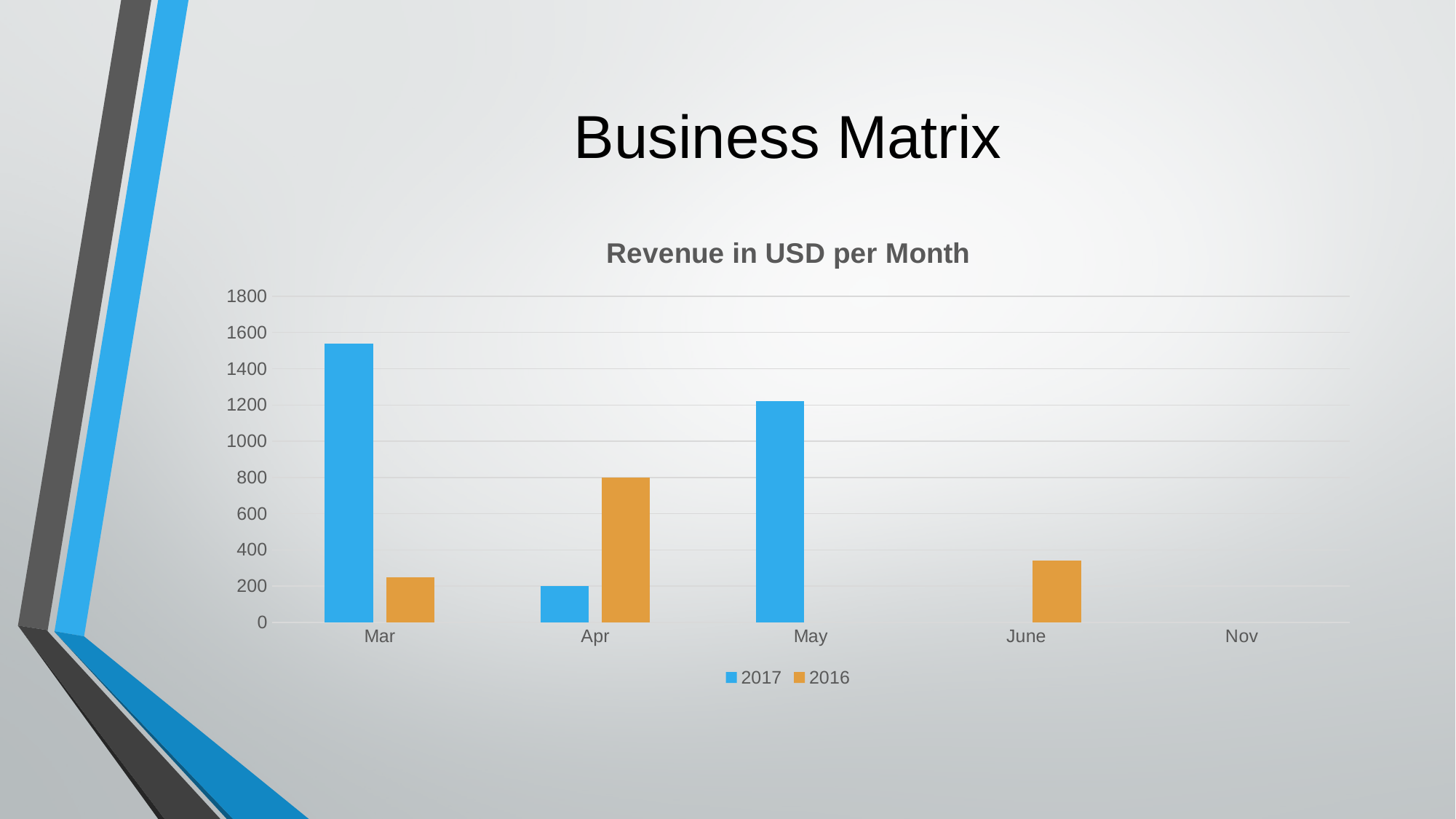

# Business Matrix

### Chart: Revenue in USD per Month

| Category | 2017 | 2016 |
|---|---|---|
| Mar | 1540.0 | 250.0 |
| Apr | 200.0 | 800.0 |
| May | 1220.0 | None |
| June | None | 340.0 |
| Nov | None | None |